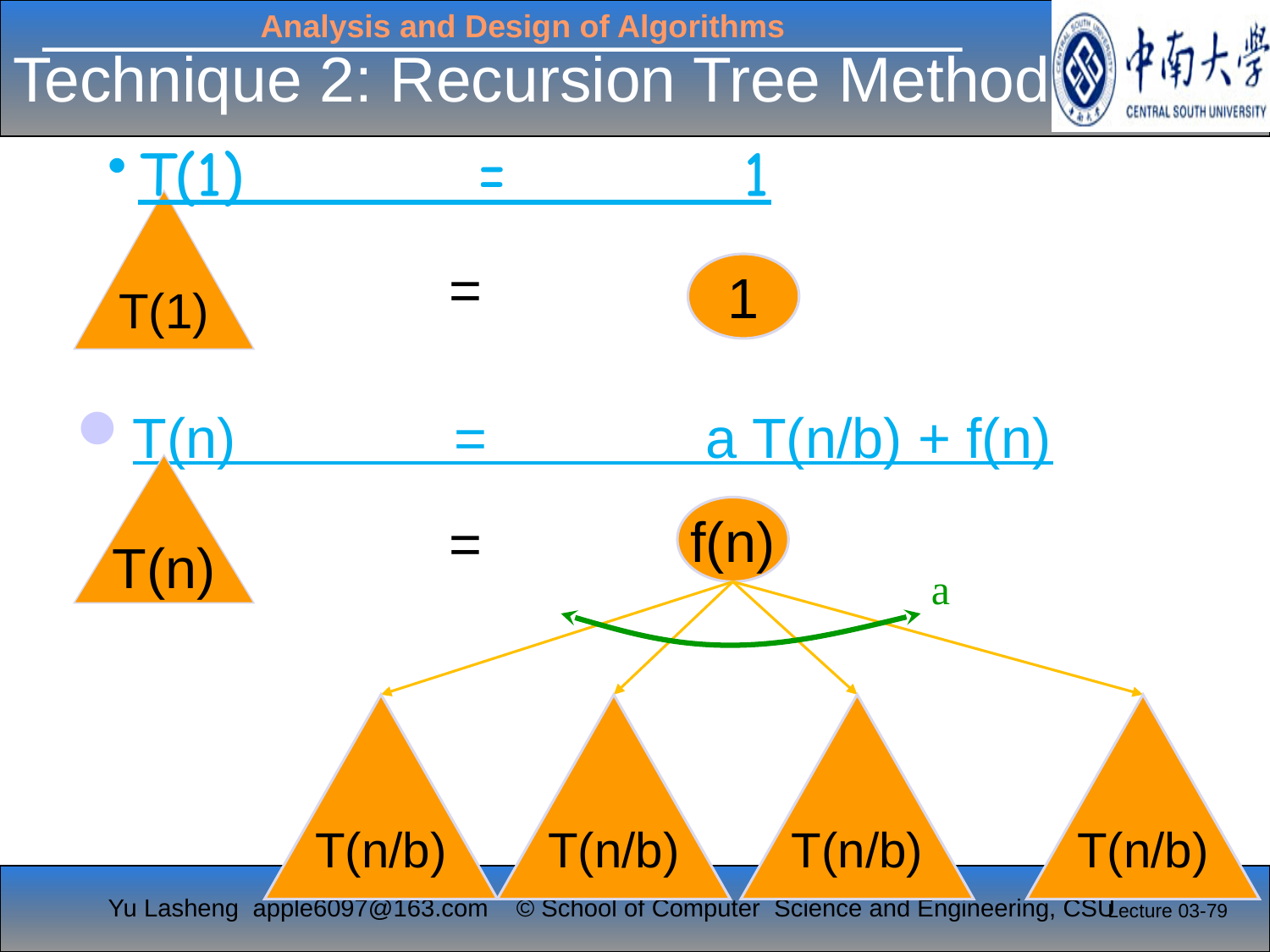

# Technique 2: Recursion Tree Method
T(1)              =              1
T(1)
=
1
T(n)              =              a T(n/b) + f(n)
T(n)
f(n)
=
a

T(n/b)
T(n/b)
T(n/b)
T(n/b)
Lecture 03-79